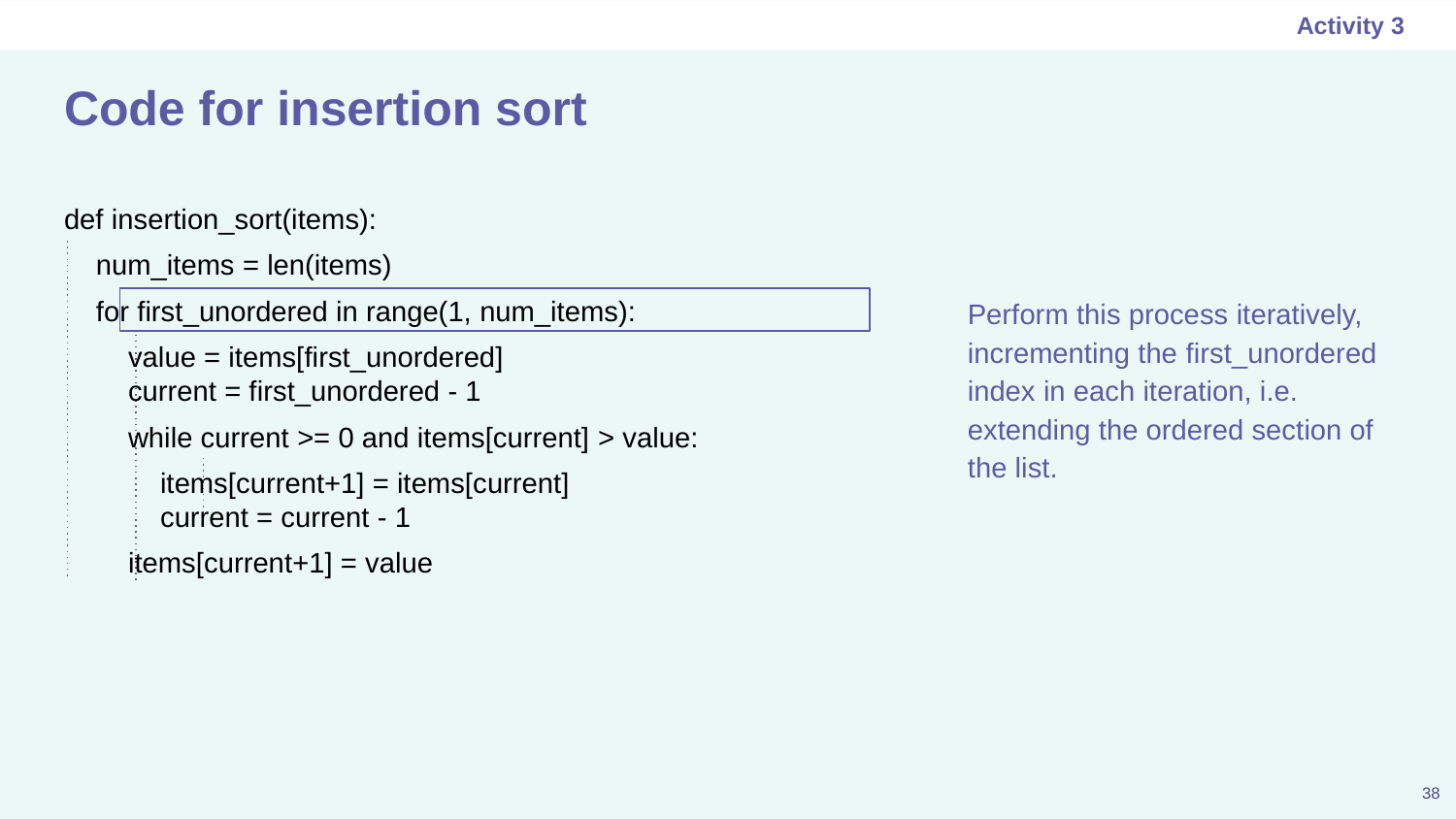

Activity 3
# Code for insertion sort
def insertion_sort(items):
    num_items = len(items)
    for first_unordered in range(1, num_items):
        value = items[first_unordered]
        current = first_unordered - 1
        while current >= 0 and items[current] > value:
            items[current+1] = items[current]
            current = current - 1
        items[current+1] = value

Perform this process iteratively, incrementing the first_unordered index in each iteration, i.e. extending the ordered section of the list.

38